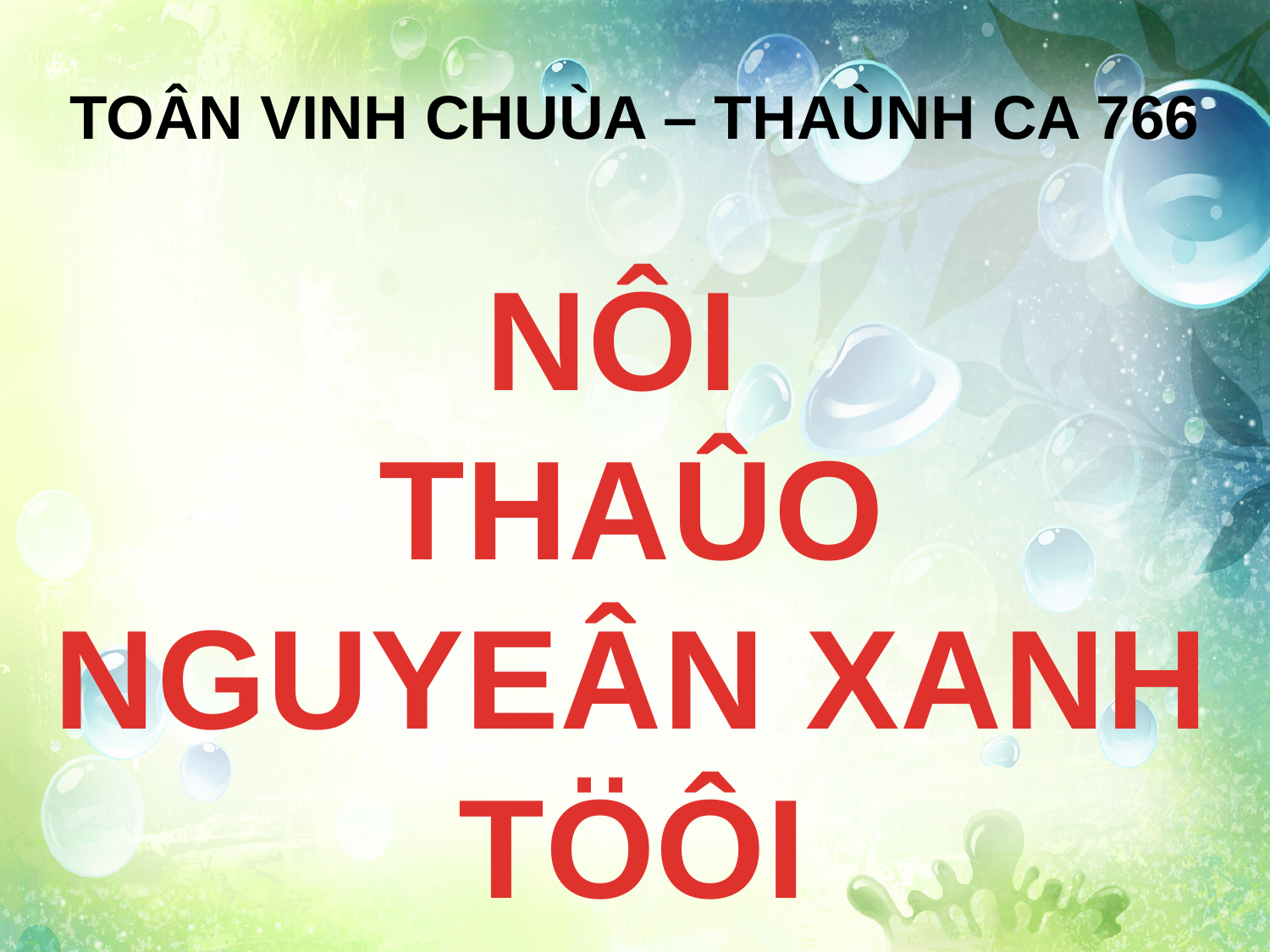

TOÂN VINH CHUÙA – THAÙNH CA 766
NÔI
THAÛO NGUYEÂN XANH TÖÔI